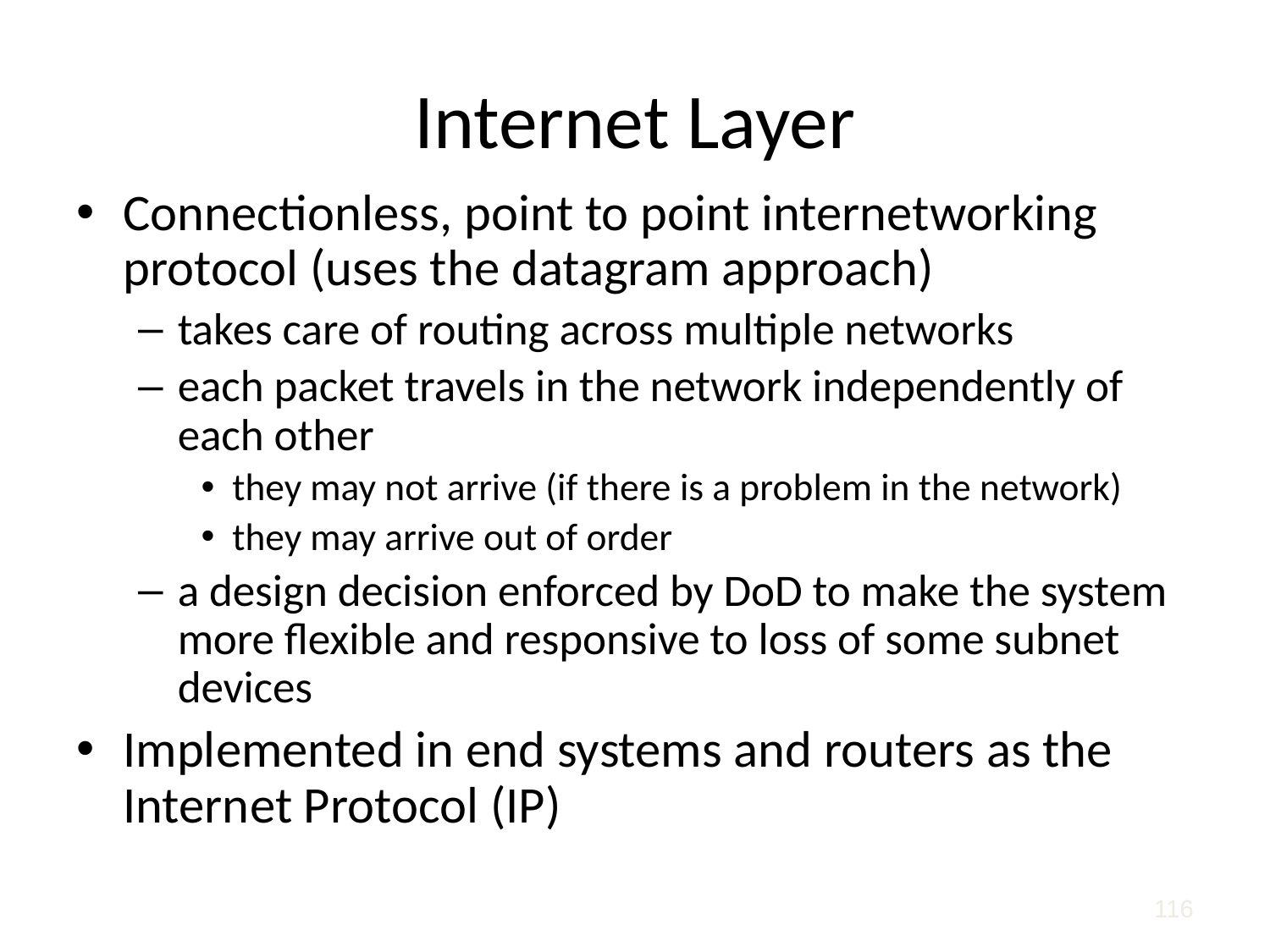

# Internet Layer
Connectionless, point to point internetworking protocol (uses the datagram approach)
takes care of routing across multiple networks
each packet travels in the network independently of each other
they may not arrive (if there is a problem in the network)
they may arrive out of order
a design decision enforced by DoD to make the system more flexible and responsive to loss of some subnet devices
Implemented in end systems and routers as the Internet Protocol (IP)

116